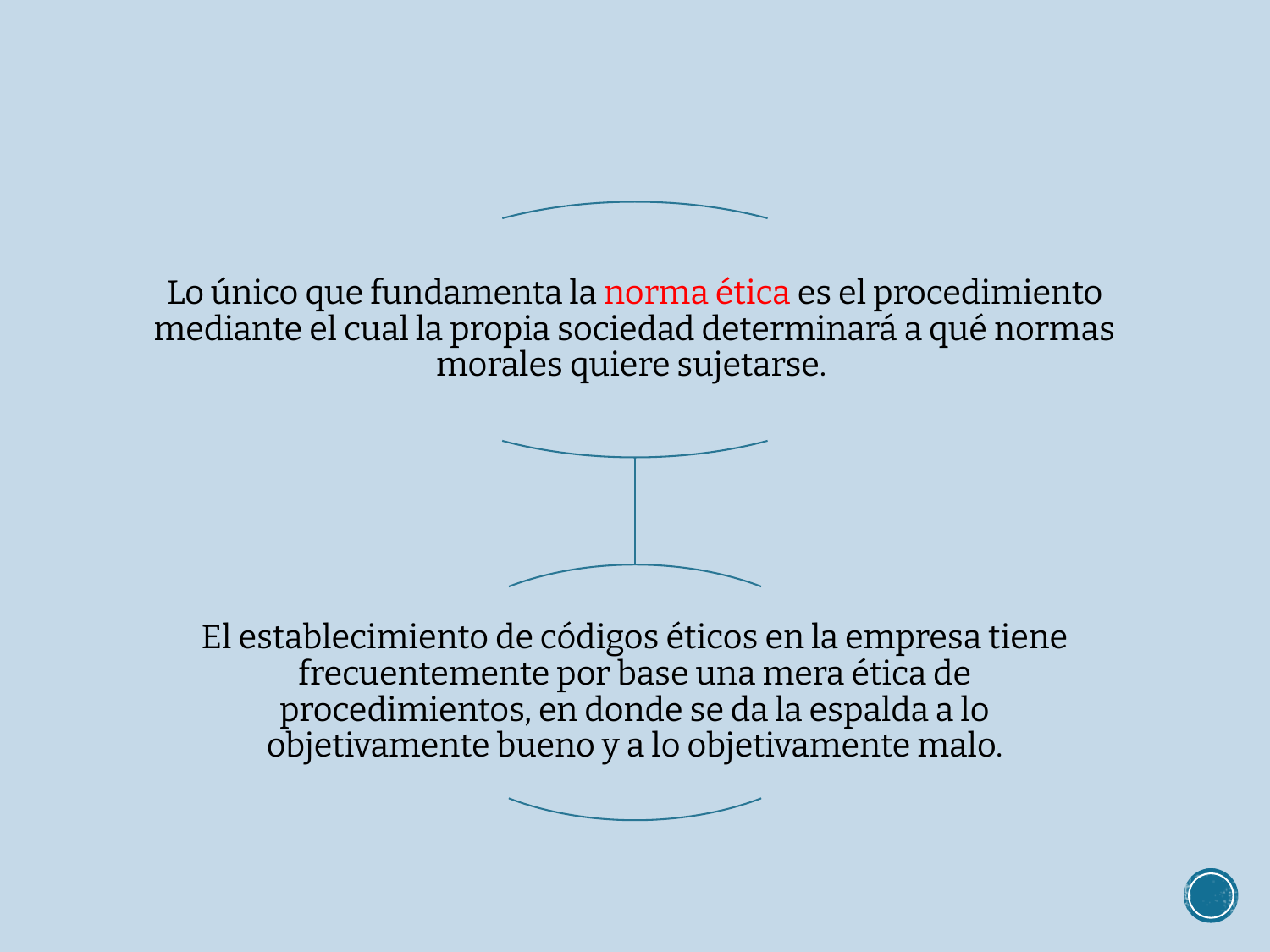

#
Lo único que fundamenta la norma ética es el procedimiento mediante el cual la propia sociedad determinará a qué normas morales quiere sujetarse.
El establecimiento de códigos éticos en la empresa tiene frecuentemente por base una mera ética de procedimientos, en donde se da la espalda a lo objetivamente bueno y a lo objetivamente malo.